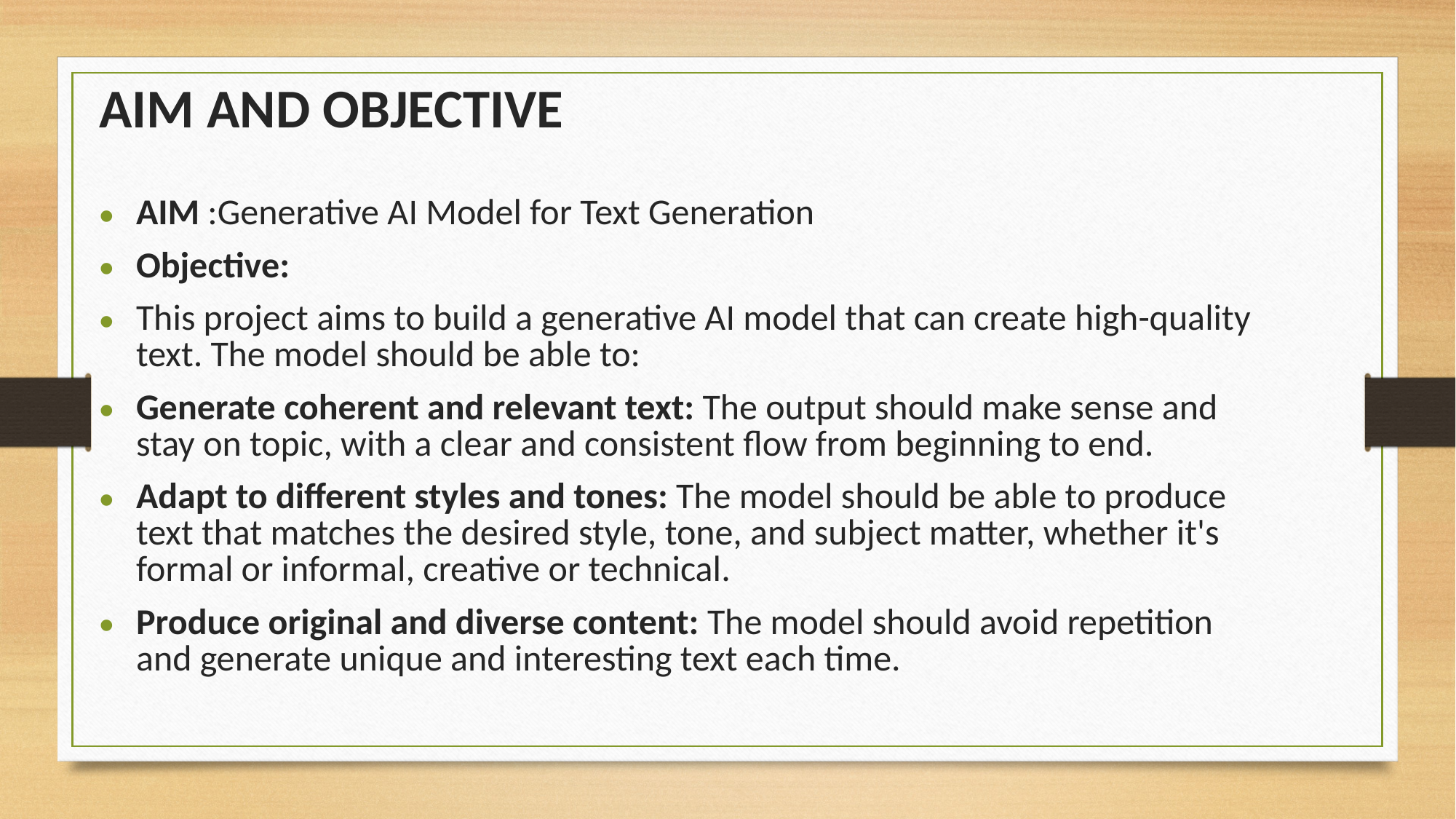

AIM AND OBJECTIVE
AIM :Generative AI Model for Text Generation
Objective:
This project aims to build a generative AI model that can create high-quality text. The model should be able to:
Generate coherent and relevant text: The output should make sense and stay on topic, with a clear and consistent flow from beginning to end.
Adapt to different styles and tones: The model should be able to produce text that matches the desired style, tone, and subject matter, whether it's formal or informal, creative or technical.
Produce original and diverse content: The model should avoid repetition and generate unique and interesting text each time.